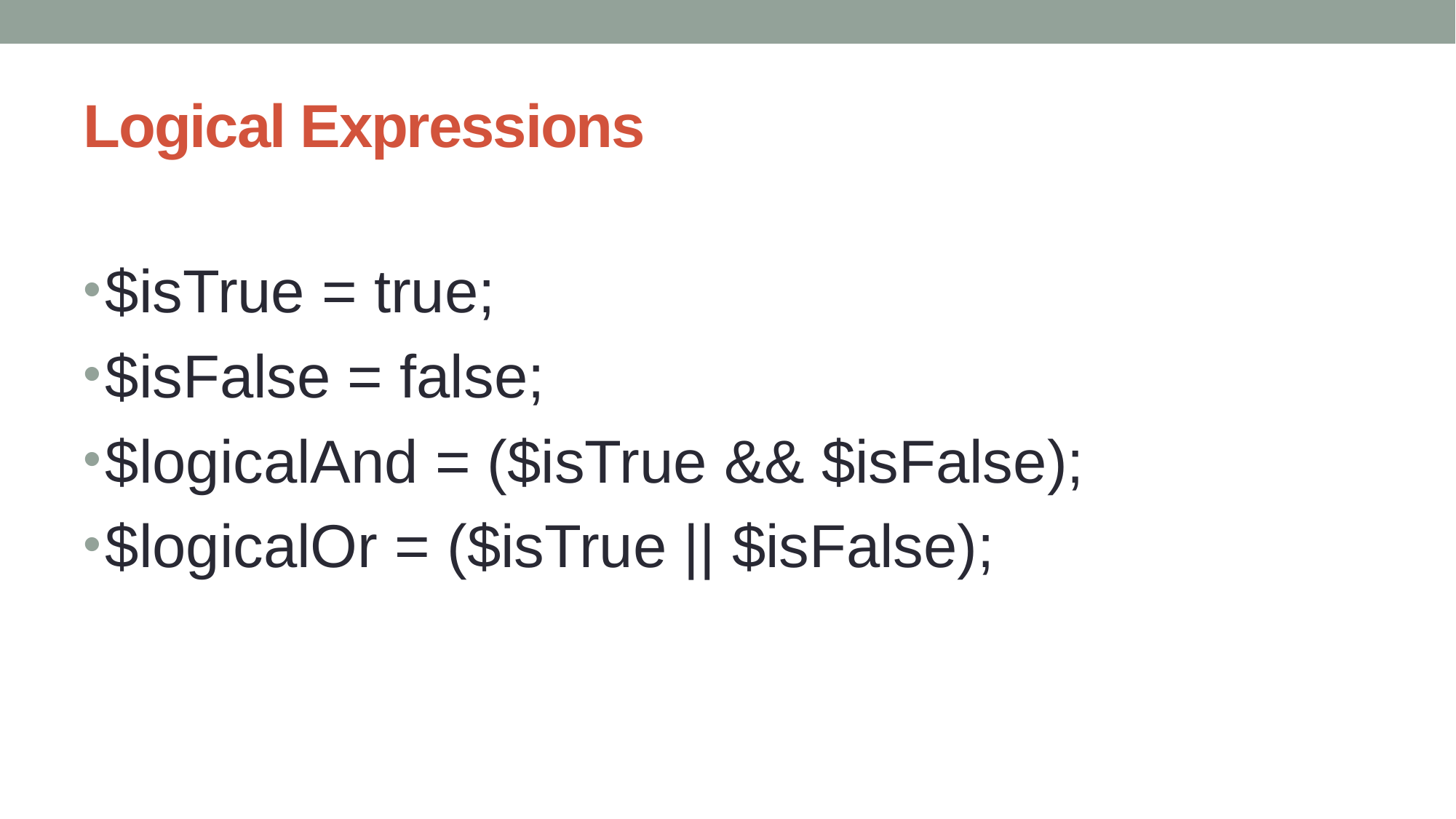

# Logical Expressions

$isTrue = true;
$isFalse = false;
$logicalAnd = ($isTrue && $isFalse);
$logicalOr = ($isTrue || $isFalse);